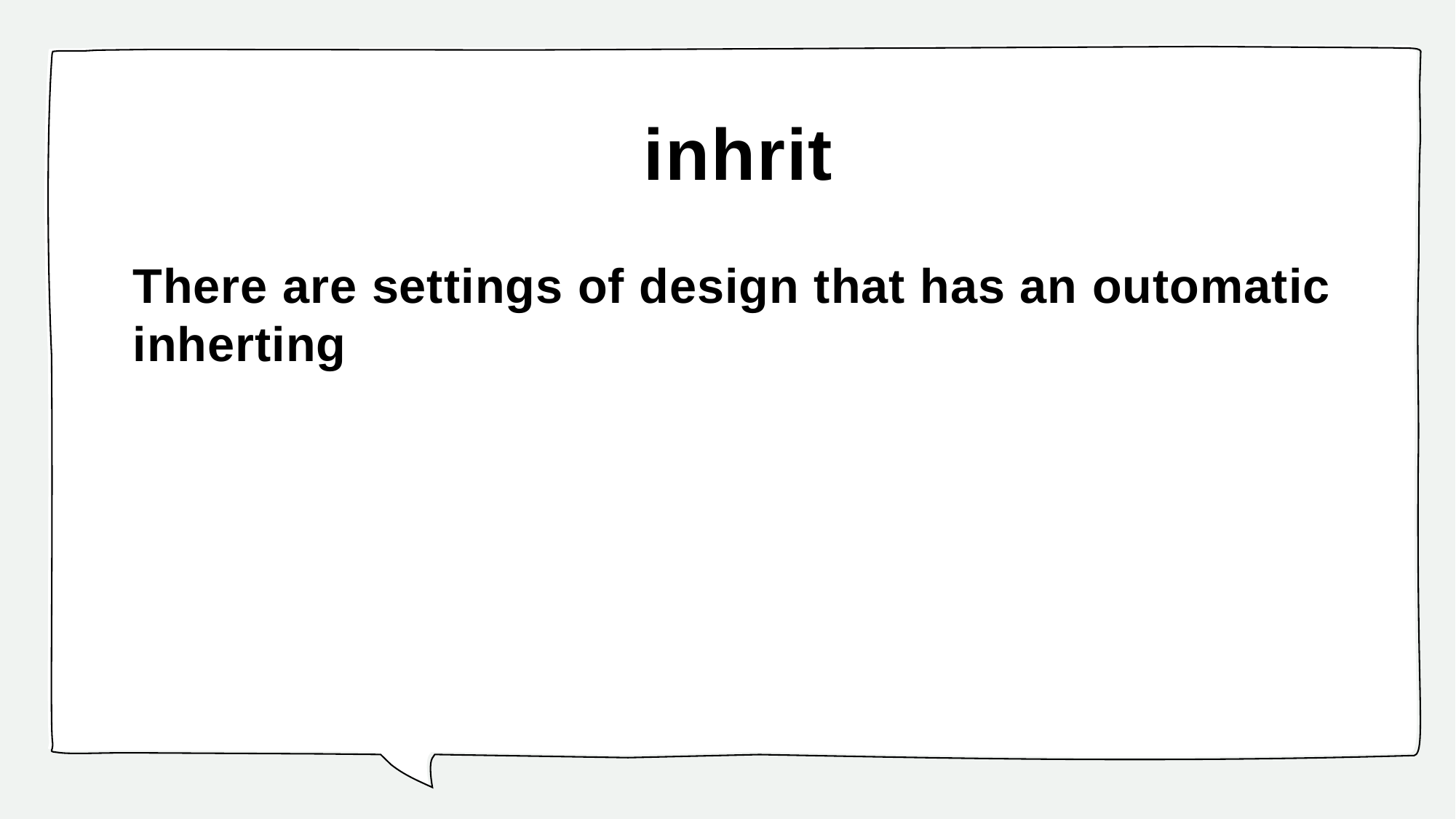

# inhrit
There are settings of design that has an outomatic inherting